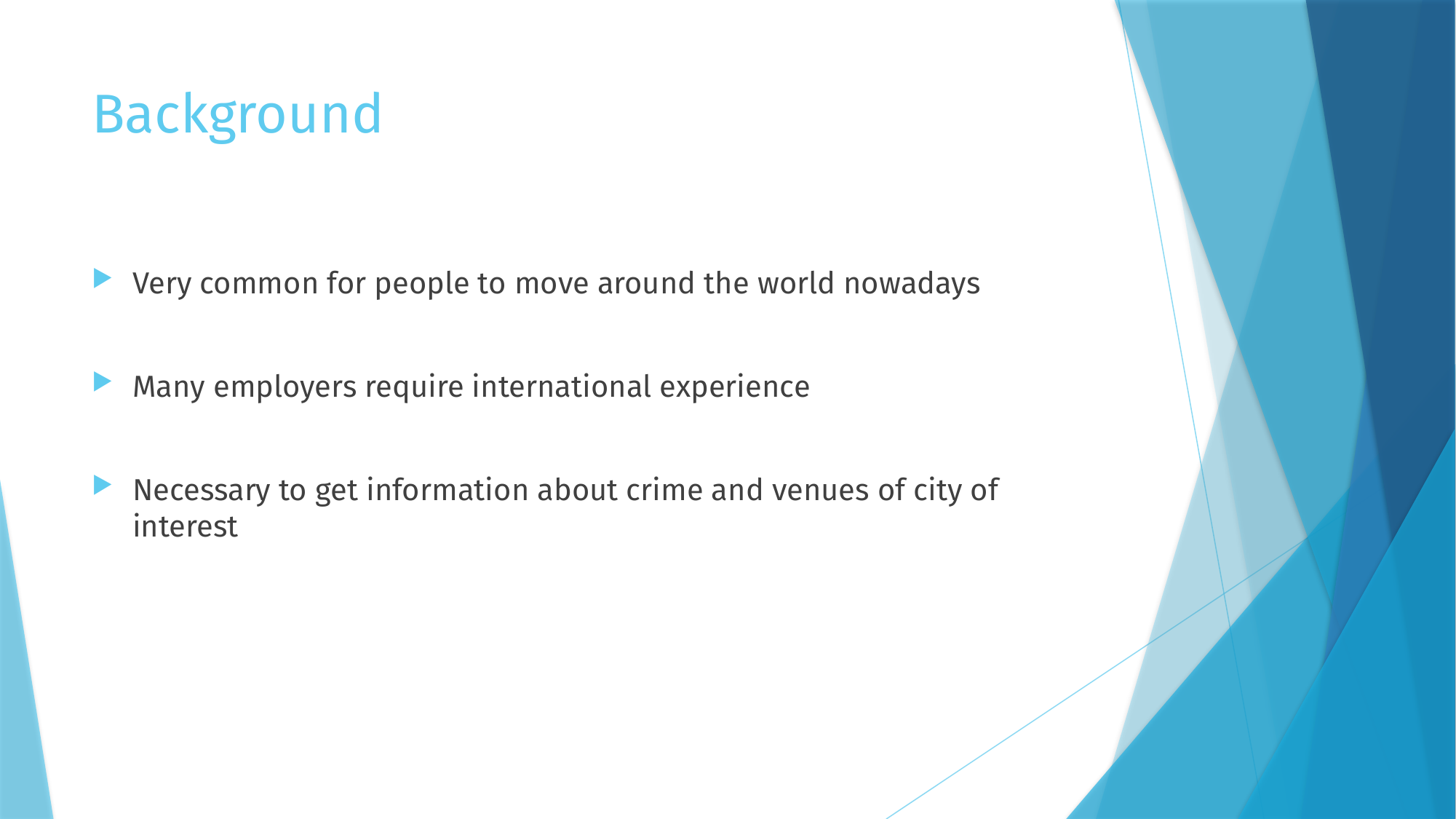

# Background
Very common for people to move around the world nowadays

Many employers require international experience

Necessary to get information about crime and venues of city of interest